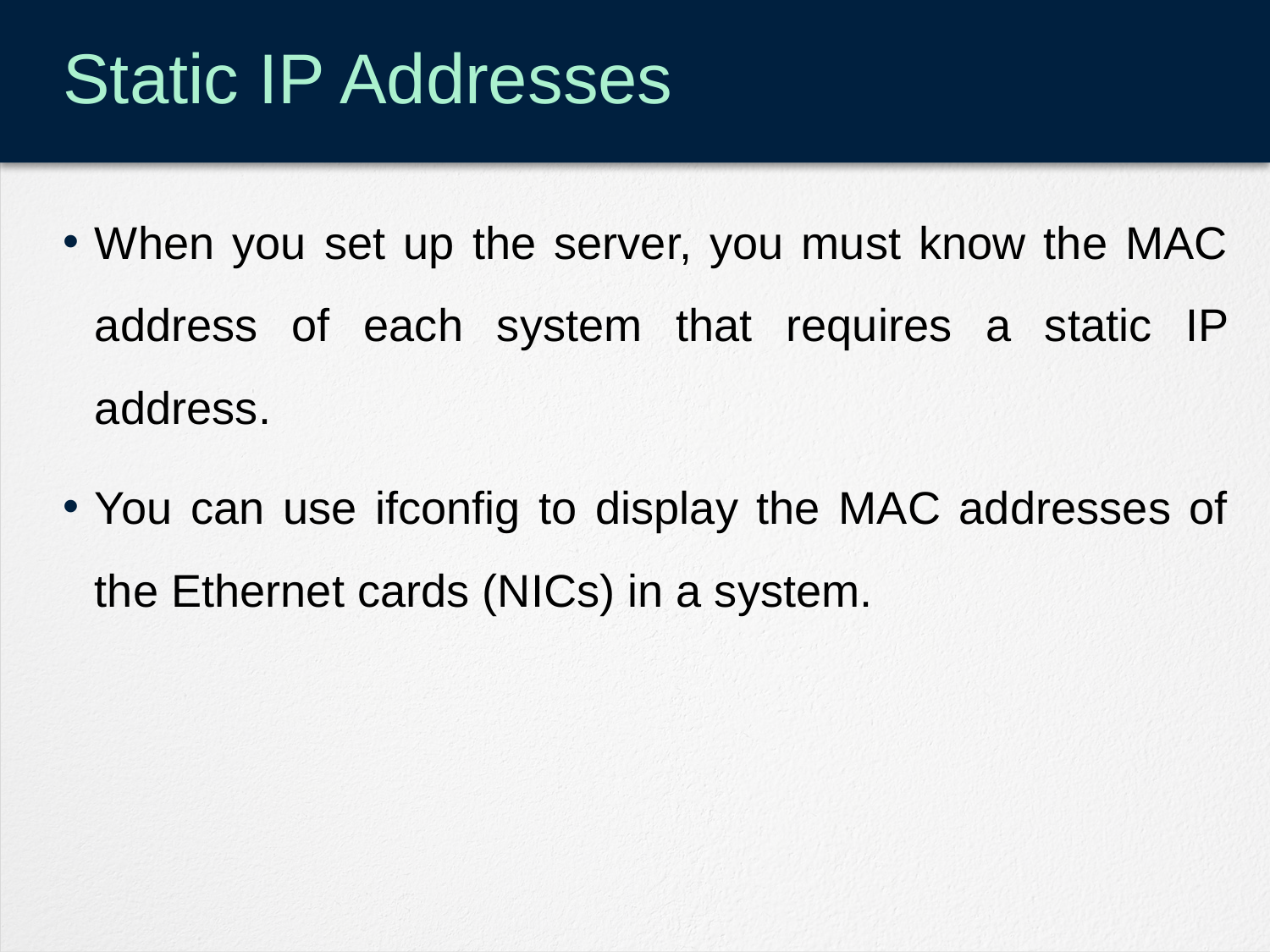

# Static IP Addresses
When you set up the server, you must know the MAC address of each system that requires a static IP address.
You can use ifconfig to display the MAC addresses of the Ethernet cards (NICs) in a system.